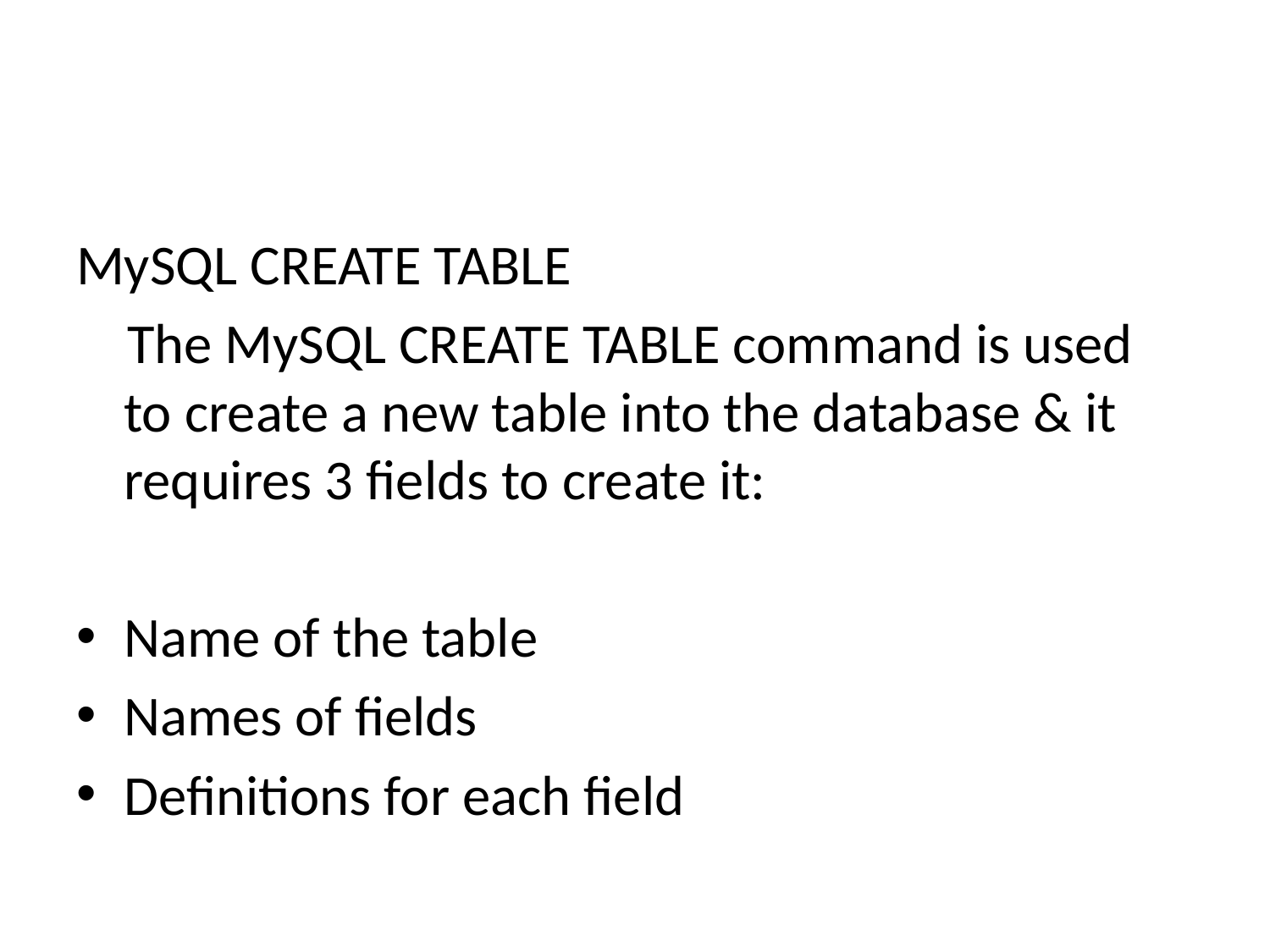

#
MySQL CREATE TABLE
    The MySQL CREATE TABLE command is used to create a new table into the database & it requires 3 fields to create it:

Name of the table
Names of fields
Definitions for each field